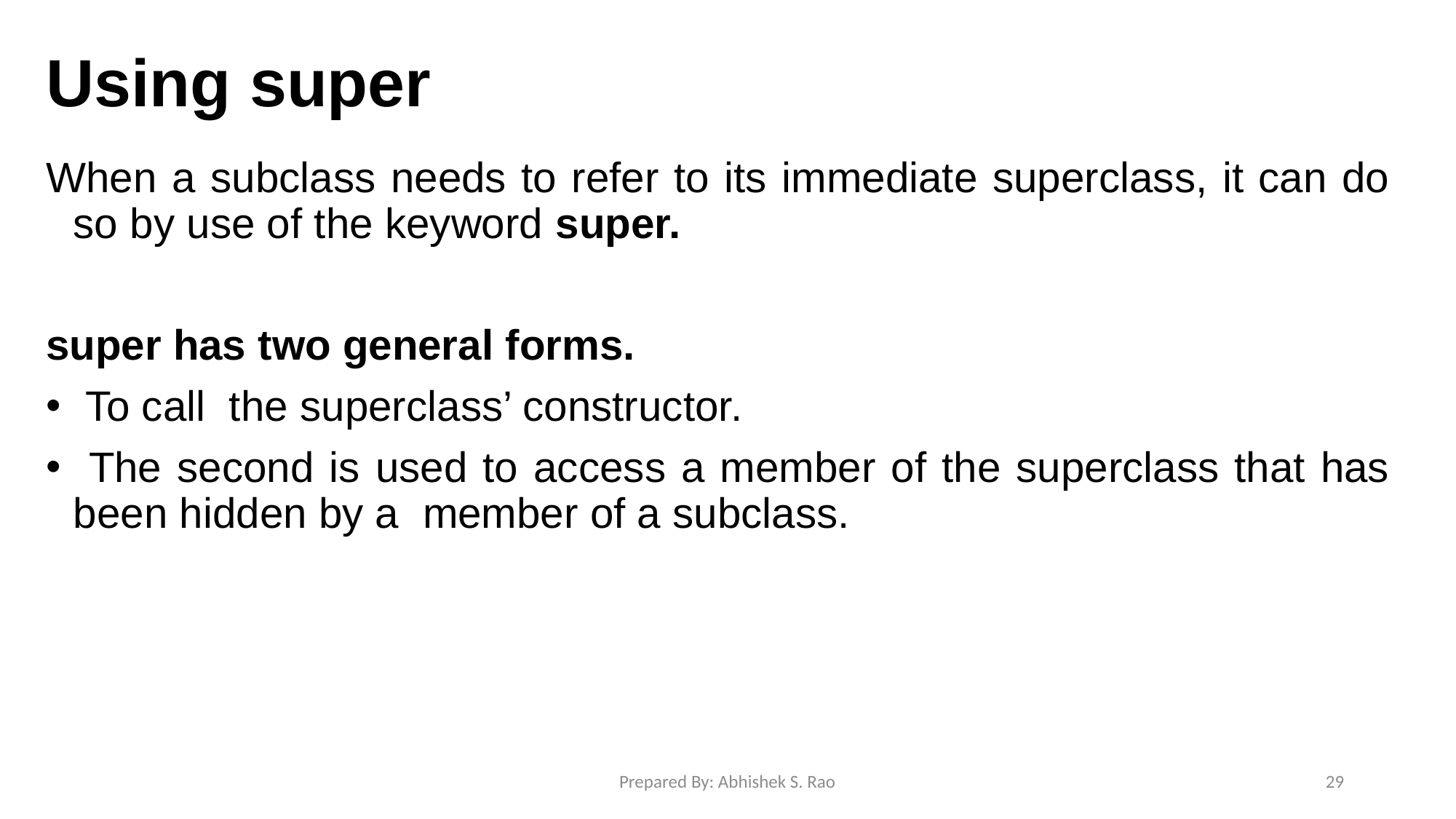

# Using super
When a subclass needs to refer to its immediate superclass, it can do so by use of the keyword super.

super has two general forms.
 To call  the superclass’ constructor.
 The second is used to access a member of the superclass that has been hidden by a  member of a subclass.

Prepared By: Abhishek S. Rao
29